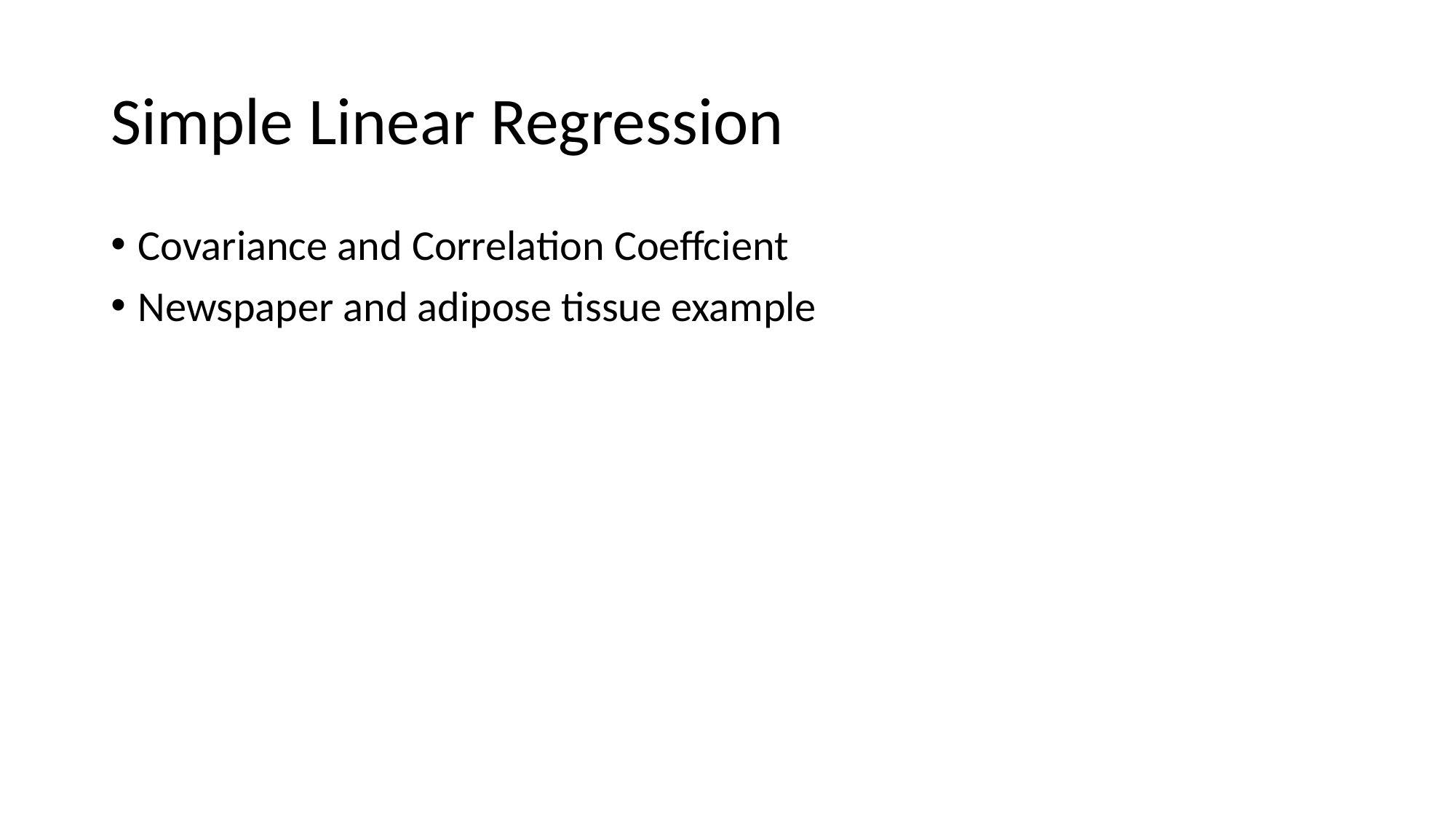

# Simple Linear Regression
Covariance and Correlation Coeffcient
Newspaper and adipose tissue example